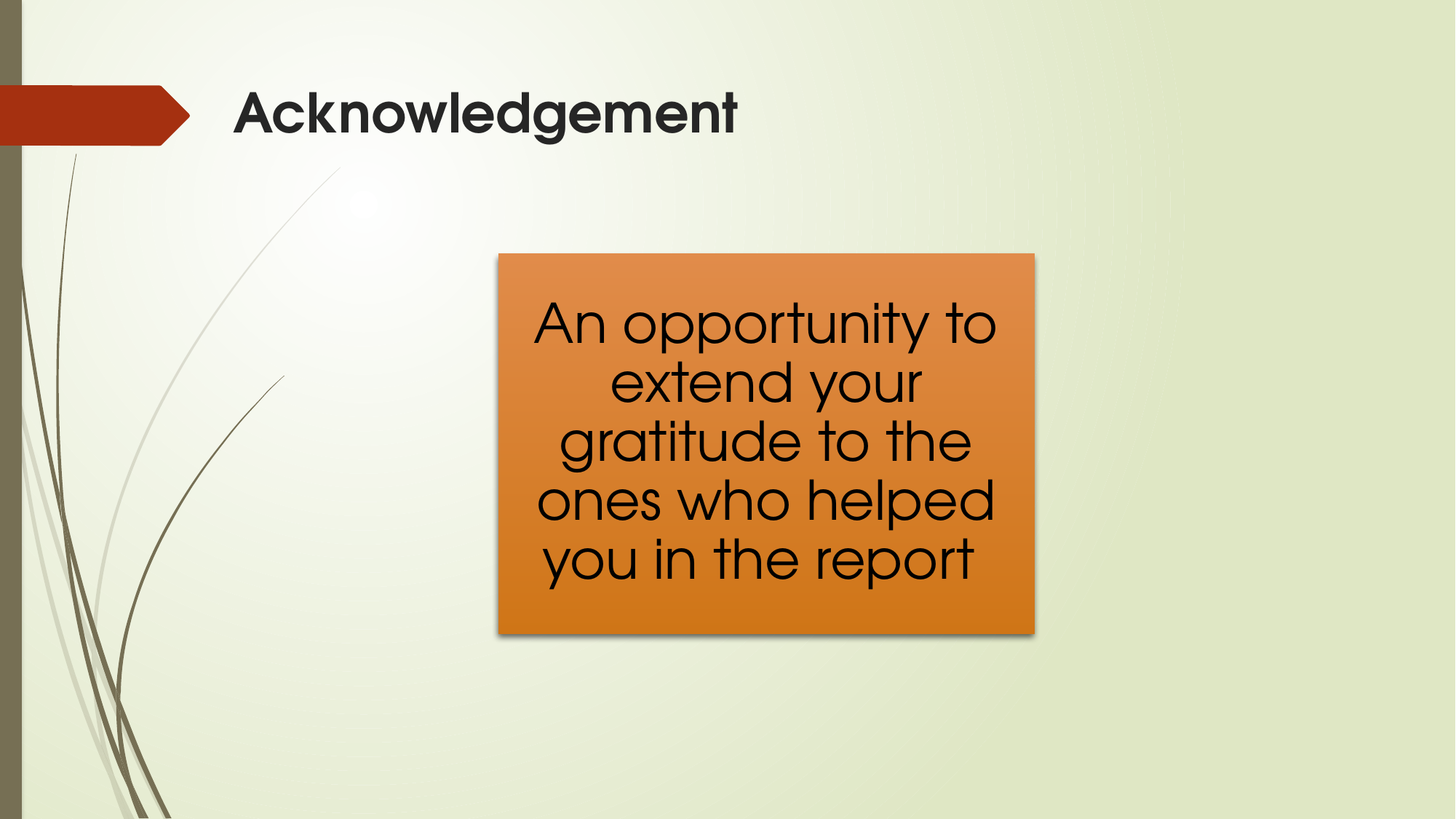

# Acknowledgement
An opportunity to extend your gratitude to the ones who helped you in the report